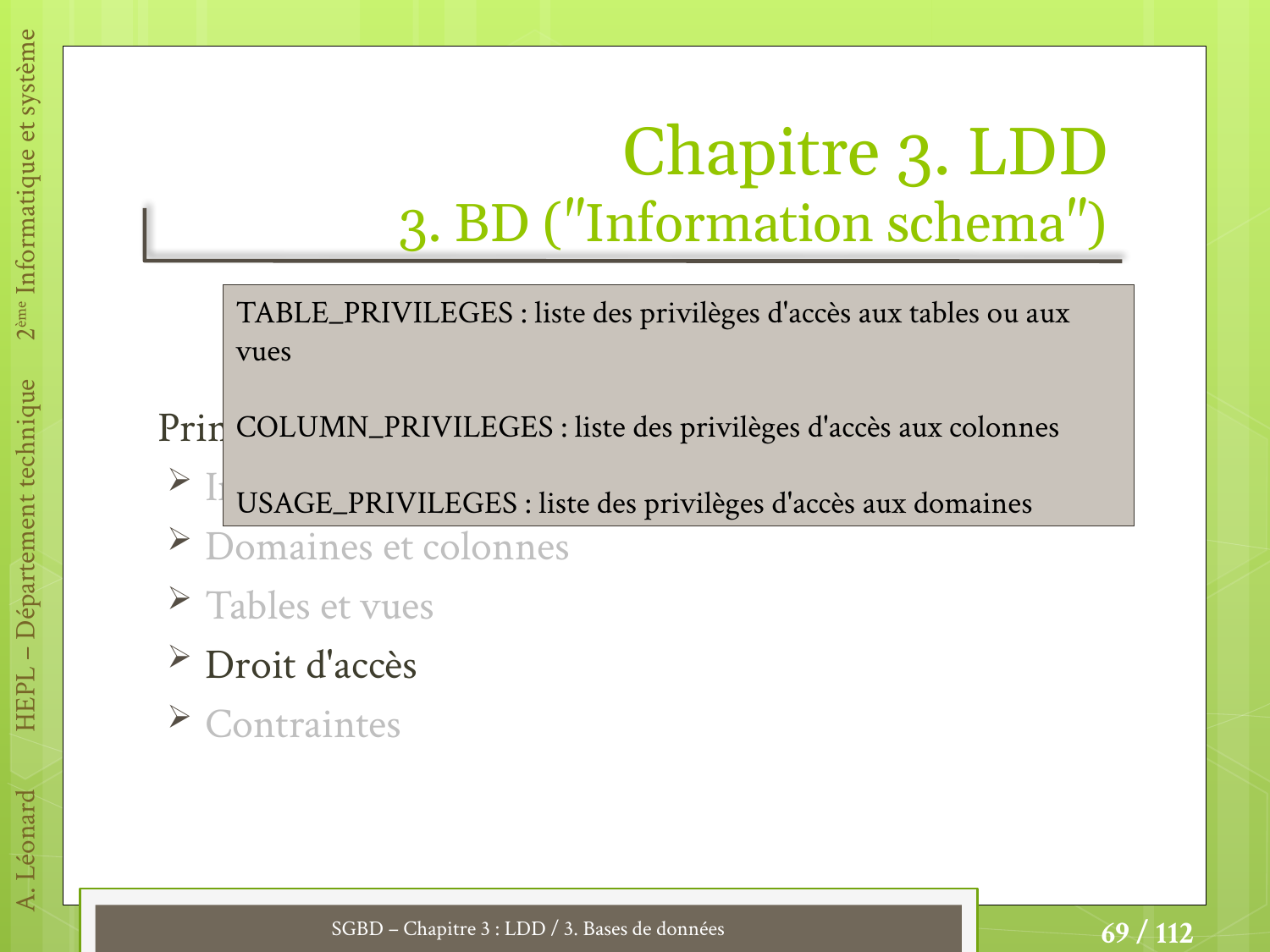

# Chapitre 3. LDD 3. BD ("Information schema")
Principales tables et vues contenues dans le dictionnaire :
Informations générales sur la base
Domaines et colonnes
Tables et vues
Droit d'accès
Contraintes
TABLE_PRIVILEGES : liste des privilèges d'accès aux tables ou aux vues

COLUMN_PRIVILEGES : liste des privilèges d'accès aux colonnes

USAGE_PRIVILEGES : liste des privilèges d'accès aux domaines
SGBD – Chapitre 3 : LDD / 3. Bases de données